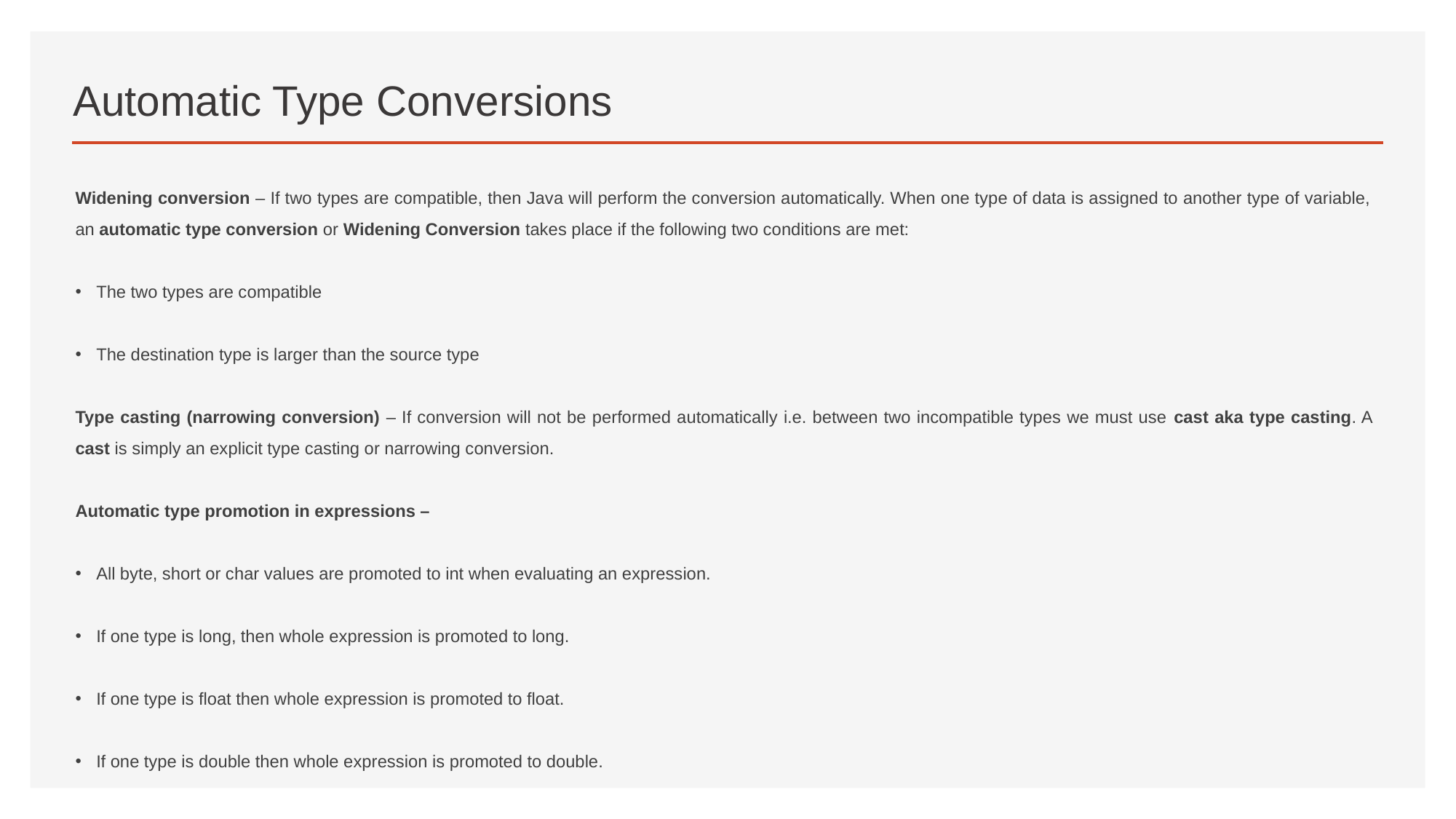

# Automatic Type Conversions
Widening conversion – If two types are compatible, then Java will perform the conversion automatically. When one type of data is assigned to another type of variable, an automatic type conversion or Widening Conversion takes place if the following two conditions are met:
The two types are compatible
The destination type is larger than the source type
Type casting (narrowing conversion) – If conversion will not be performed automatically i.e. between two incompatible types we must use cast aka type casting. A cast is simply an explicit type casting or narrowing conversion.
Automatic type promotion in expressions –
All byte, short or char values are promoted to int when evaluating an expression.
If one type is long, then whole expression is promoted to long.
If one type is float then whole expression is promoted to float.
If one type is double then whole expression is promoted to double.